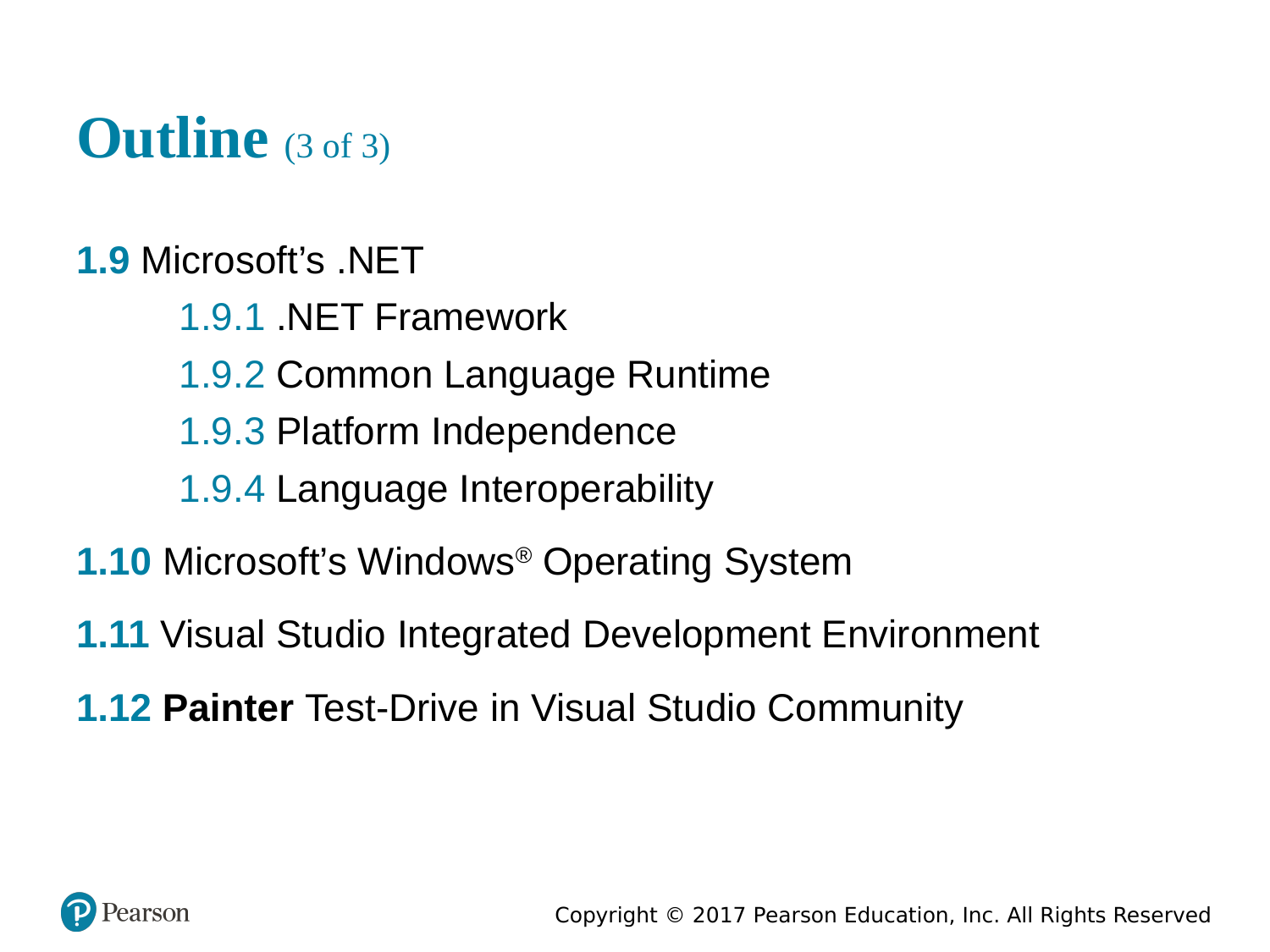

# Outline (3 of 3)
1.9 Microsoft’s .NET
1.9.1 .NET Framework
1.9.2 Common Language Runtime
1.9.3 Platform Independence
1.9.4 Language Interoperability
1.10 Microsoft’s Windows® Operating System
1.11 Visual Studio Integrated Development Environment
1.12 Painter Test-Drive in Visual Studio Community